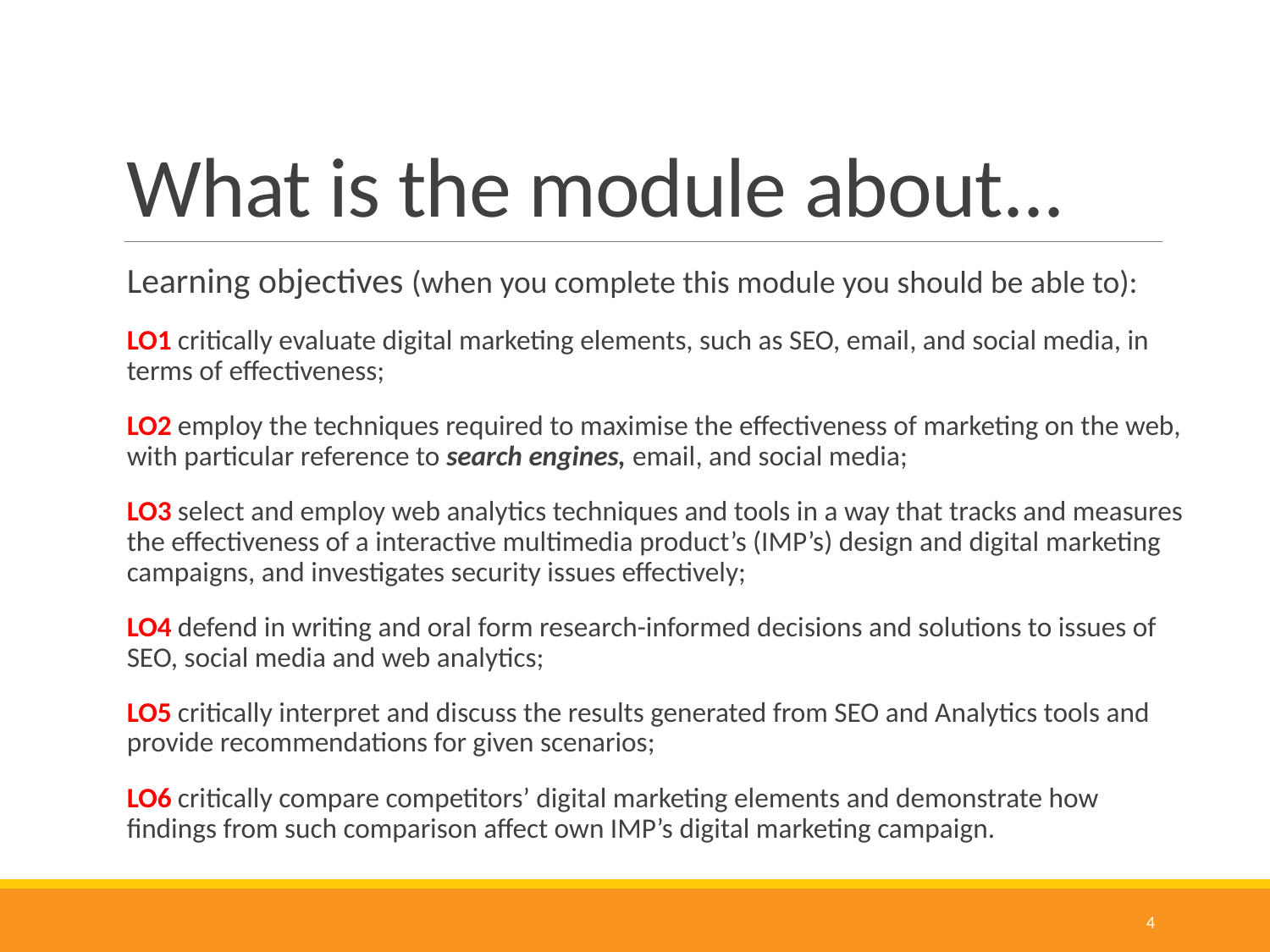

# What is the module about...
Learning objectives (when you complete this module you should be able to):
LO1 critically evaluate digital marketing elements, such as SEO, email, and social media, in terms of effectiveness;
LO2 employ the techniques required to maximise the effectiveness of marketing on the web, with particular reference to search engines, email, and social media;
LO3 select and employ web analytics techniques and tools in a way that tracks and measures the effectiveness of a interactive multimedia product’s (IMP’s) design and digital marketing campaigns, and investigates security issues effectively;
LO4 defend in writing and oral form research-informed decisions and solutions to issues of SEO, social media and web analytics;
LO5 critically interpret and discuss the results generated from SEO and Analytics tools and provide recommendations for given scenarios;
LO6 critically compare competitors’ digital marketing elements and demonstrate how findings from such comparison affect own IMP’s digital marketing campaign.

4